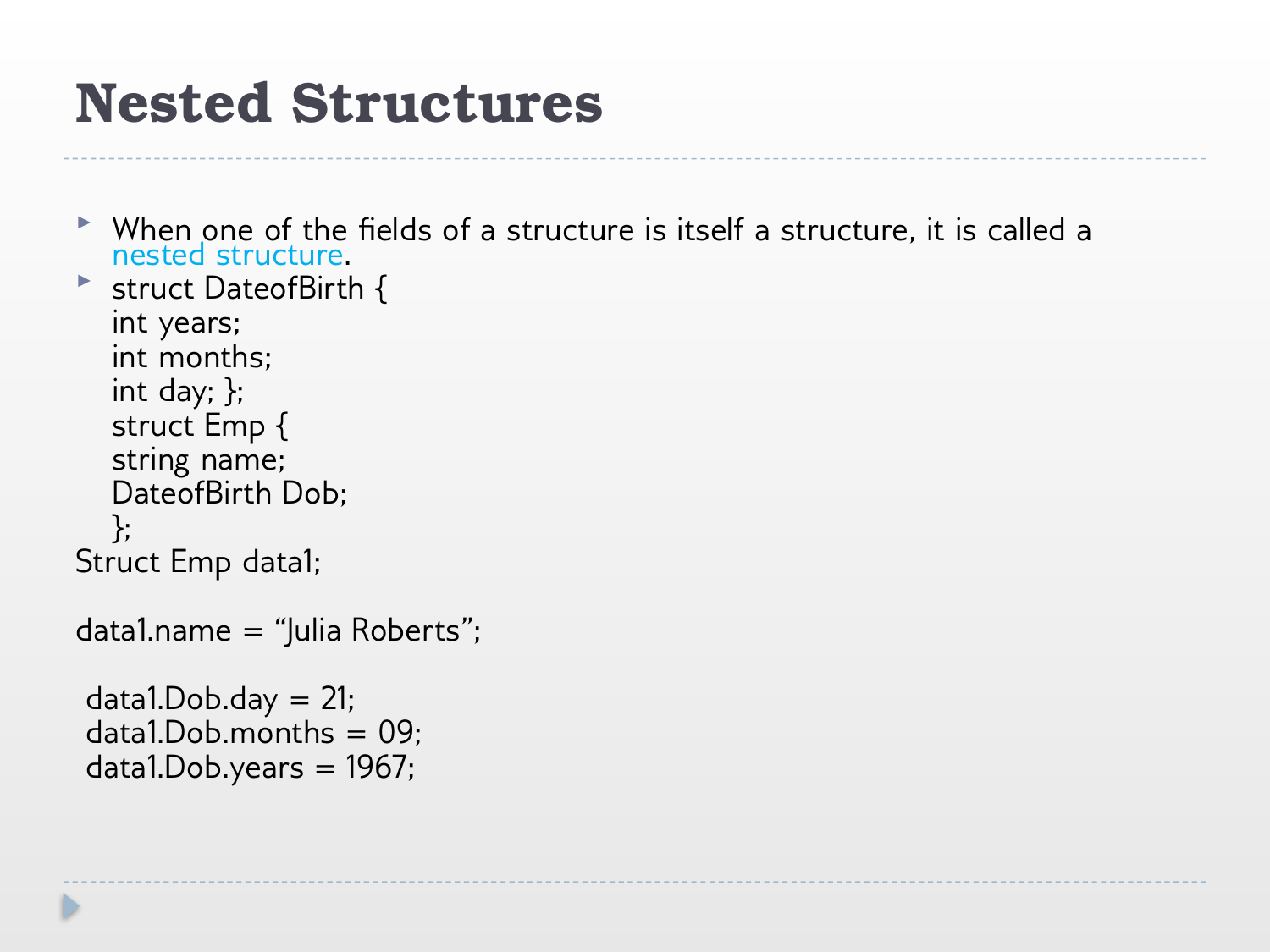

# Nested Structures

When one of the fields of a structure is itself a structure, it is called a nested structure.
struct DateofBirth {
				int years;
				int months;
				int day; };
	struct Emp {
				string name;
				DateofBirth Dob;
				};
Struct Emp data1;

data1.name = “Julia Roberts”;

 data1.Dob.day = 21;
 data1.Dob.months = 09;
 data1.Dob.years = 1967;